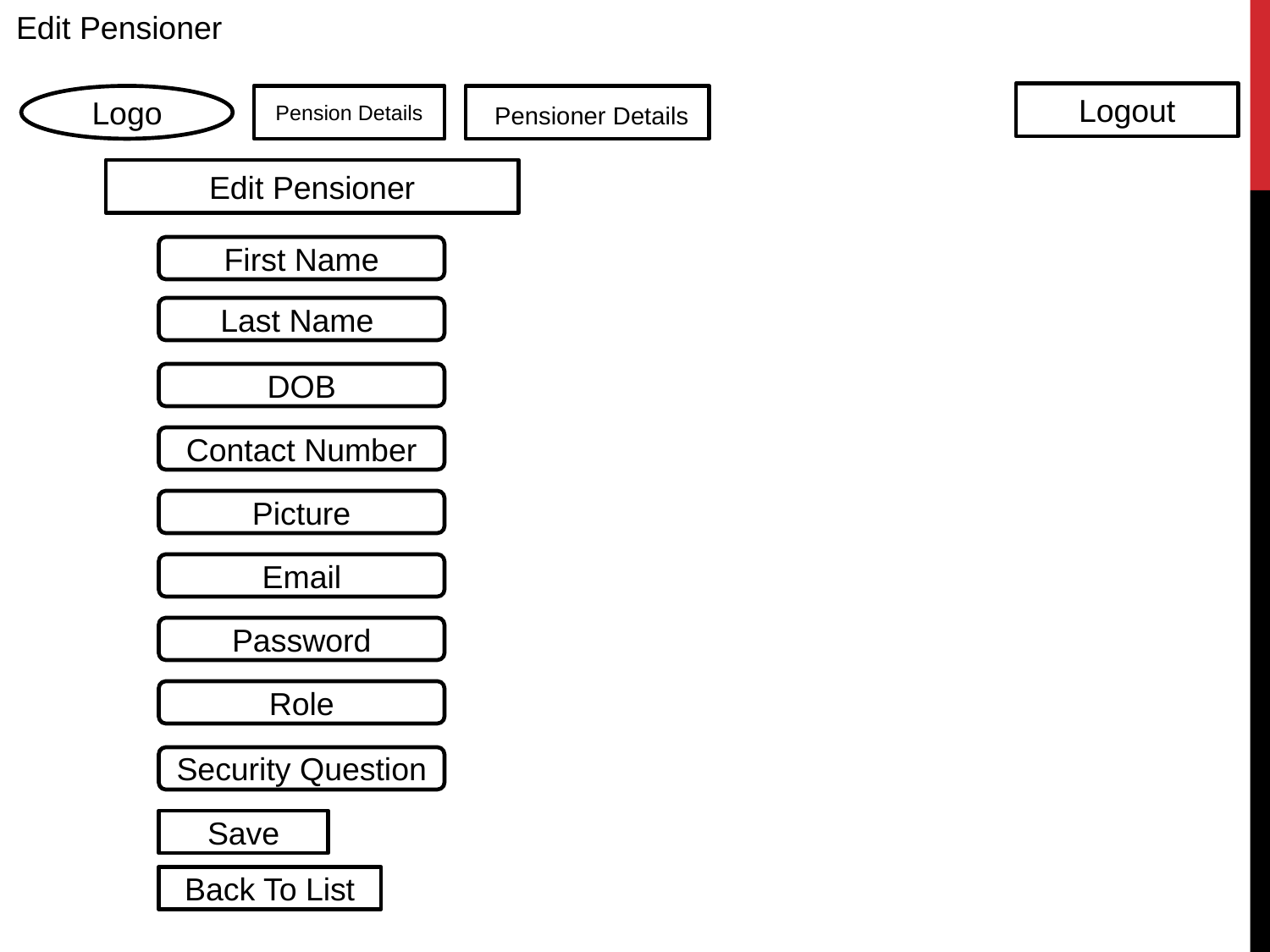

Edit Pensioner
Logout
Logo
Pension Details
 Pensioner Details
Edit Pensioner
First Name
Last Name
DOB
Contact Number
Picture
Email
Password
Role
Security Question
Save
Back To List